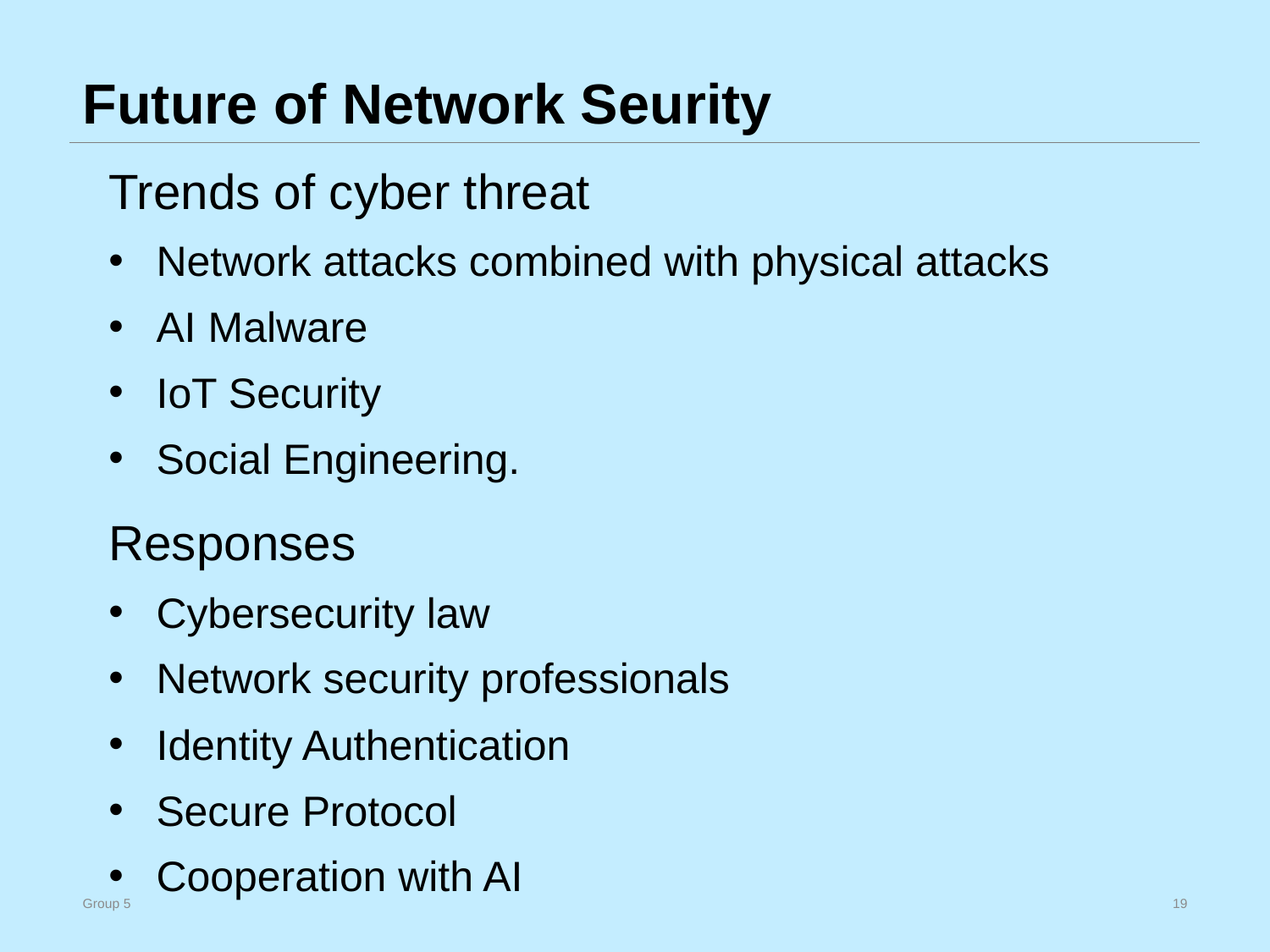

# Future of Network Seurity
Trends of cyber threat
Network attacks combined with physical attacks
AI Malware
IoT Security
Social Engineering.
Responses
Cybersecurity law
Network security professionals
Identity Authentication
Secure Protocol
Cooperation with AI
Group 5
19